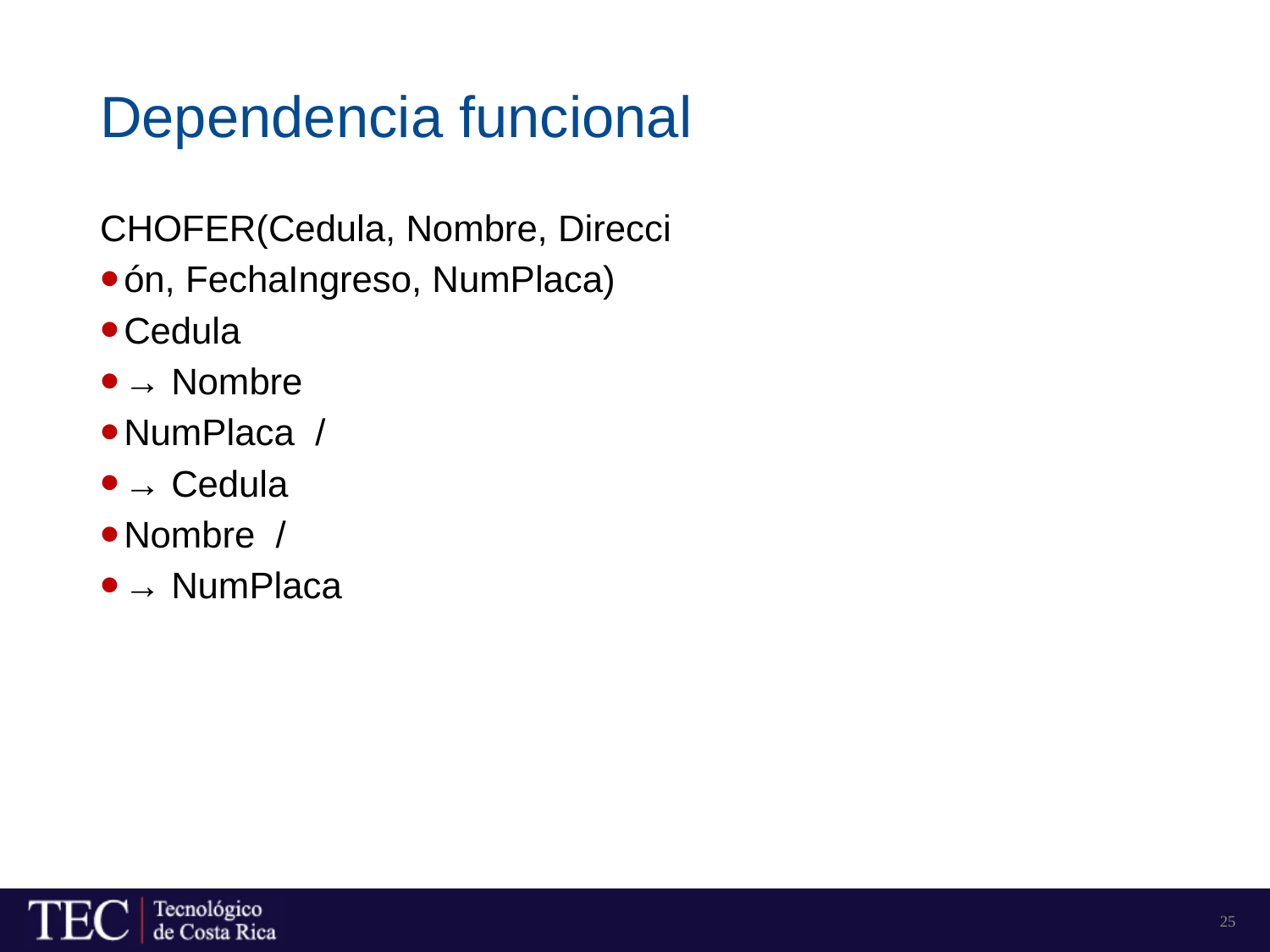

# Dependencia funcional
CHOFER(Cedula, Nombre, Direcci
ón, FechaIngreso, NumPlaca)
Cedula
→ Nombre
NumPlaca  /
→ Cedula
Nombre  /
→ NumPlaca
25